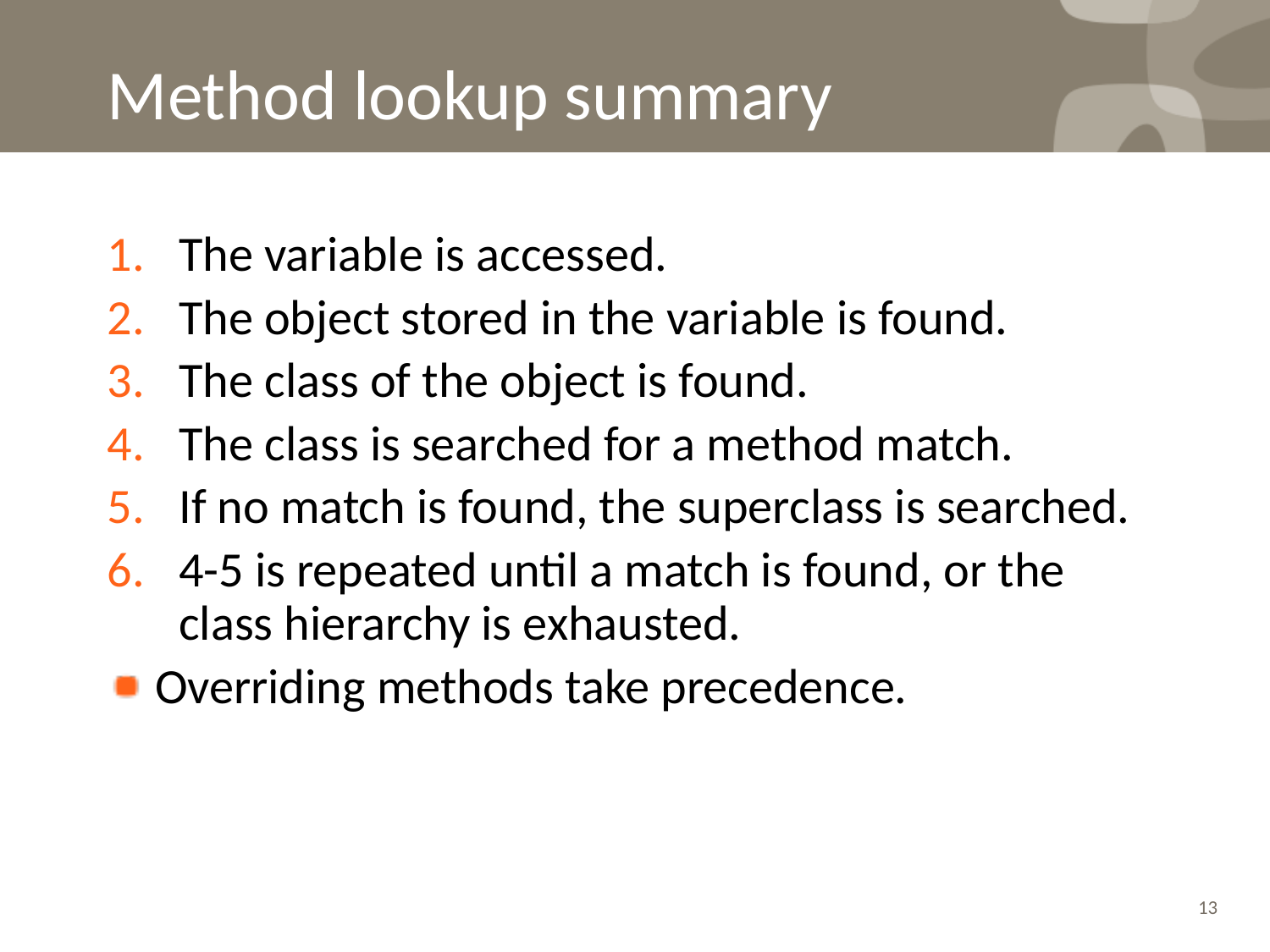

# Method lookup summary
The variable is accessed.
The object stored in the variable is found.
The class of the object is found.
The class is searched for a method match.
If no match is found, the superclass is searched.
4-5 is repeated until a match is found, or the class hierarchy is exhausted.
Overriding methods take precedence.
13